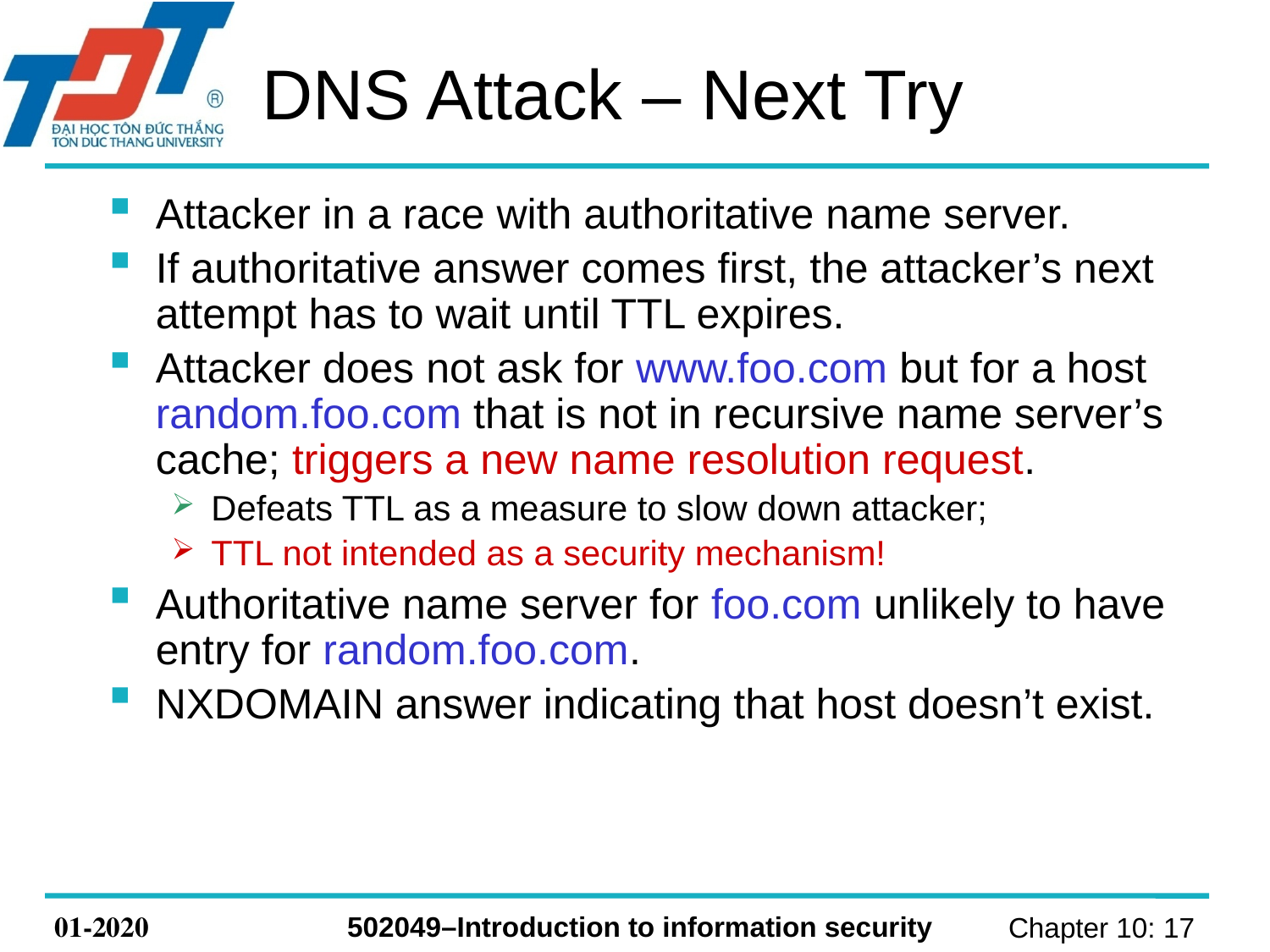

# DNS Attack – Next Try
Attacker in a race with authoritative name server.
If authoritative answer comes first, the attacker’s next attempt has to wait until TTL expires.
Attacker does not ask for www.foo.com but for a host random.foo.com that is not in recursive name server’s cache; triggers a new name resolution request.
Defeats TTL as a measure to slow down attacker;
TTL not intended as a security mechanism!
Authoritative name server for foo.com unlikely to have entry for random.foo.com.
NXDOMAIN answer indicating that host doesn’t exist.